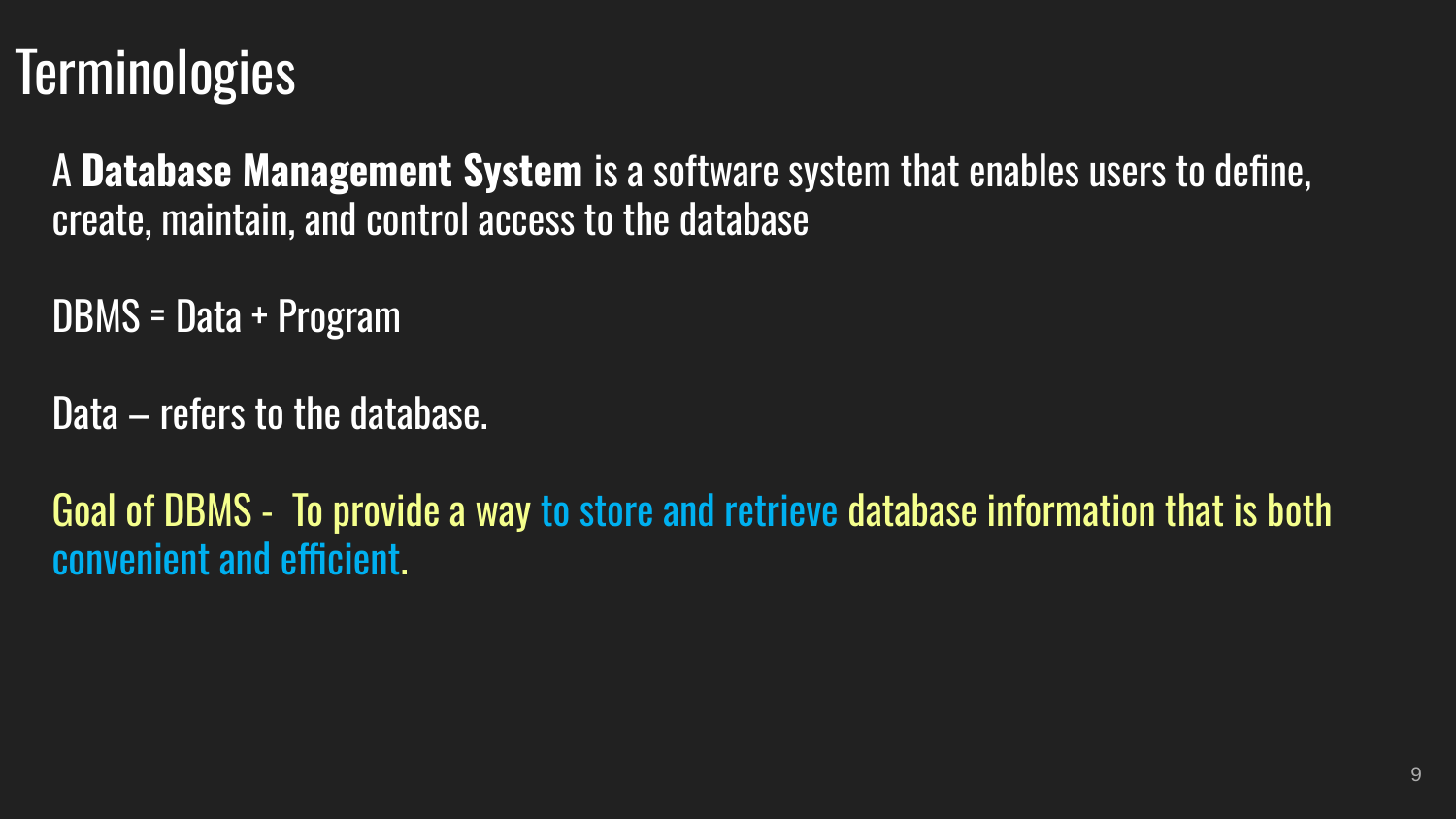

# Terminologies
A Database Management System is a software system that enables users to define, create, maintain, and control access to the database

DBMS = Data + Program

Data – refers to the database.

Goal of DBMS -  To provide a way to store and retrieve database information that is both convenient and efficient.
9